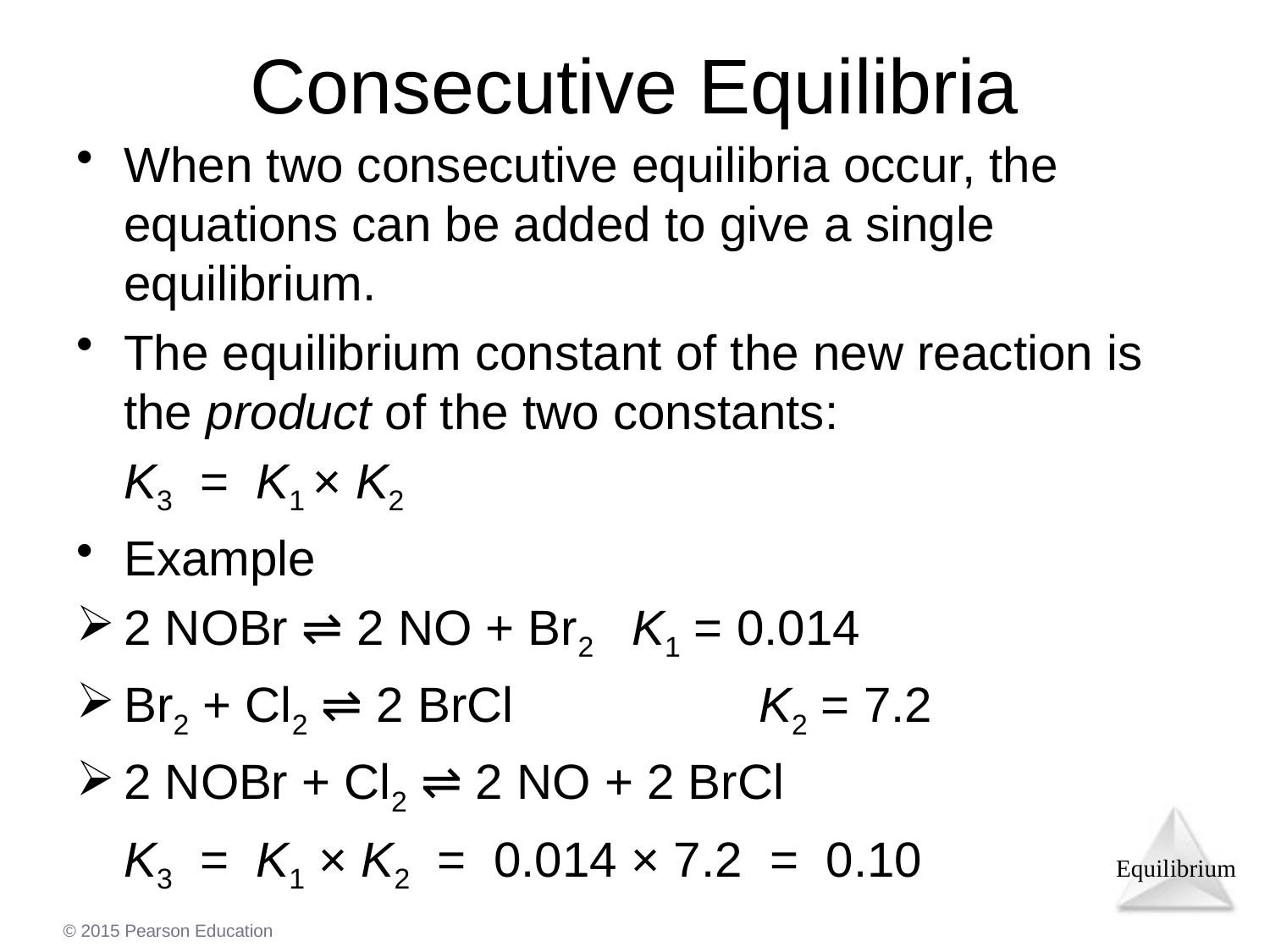

# Consecutive Equilibria
When two consecutive equilibria occur, the equations can be added to give a single equilibrium.
The equilibrium constant of the new reaction is the product of the two constants:
	K3  =  K1 × K2
Example
2 NOBr ⇌ 2 NO + Br2	K1 = 0.014
Br2 + Cl2 ⇌ 2 BrCl		K2 = 7.2
2 NOBr + Cl2 ⇌ 2 NO + 2 BrCl
	K3  =  K1 × K2  =  0.014 × 7.2  =  0.10